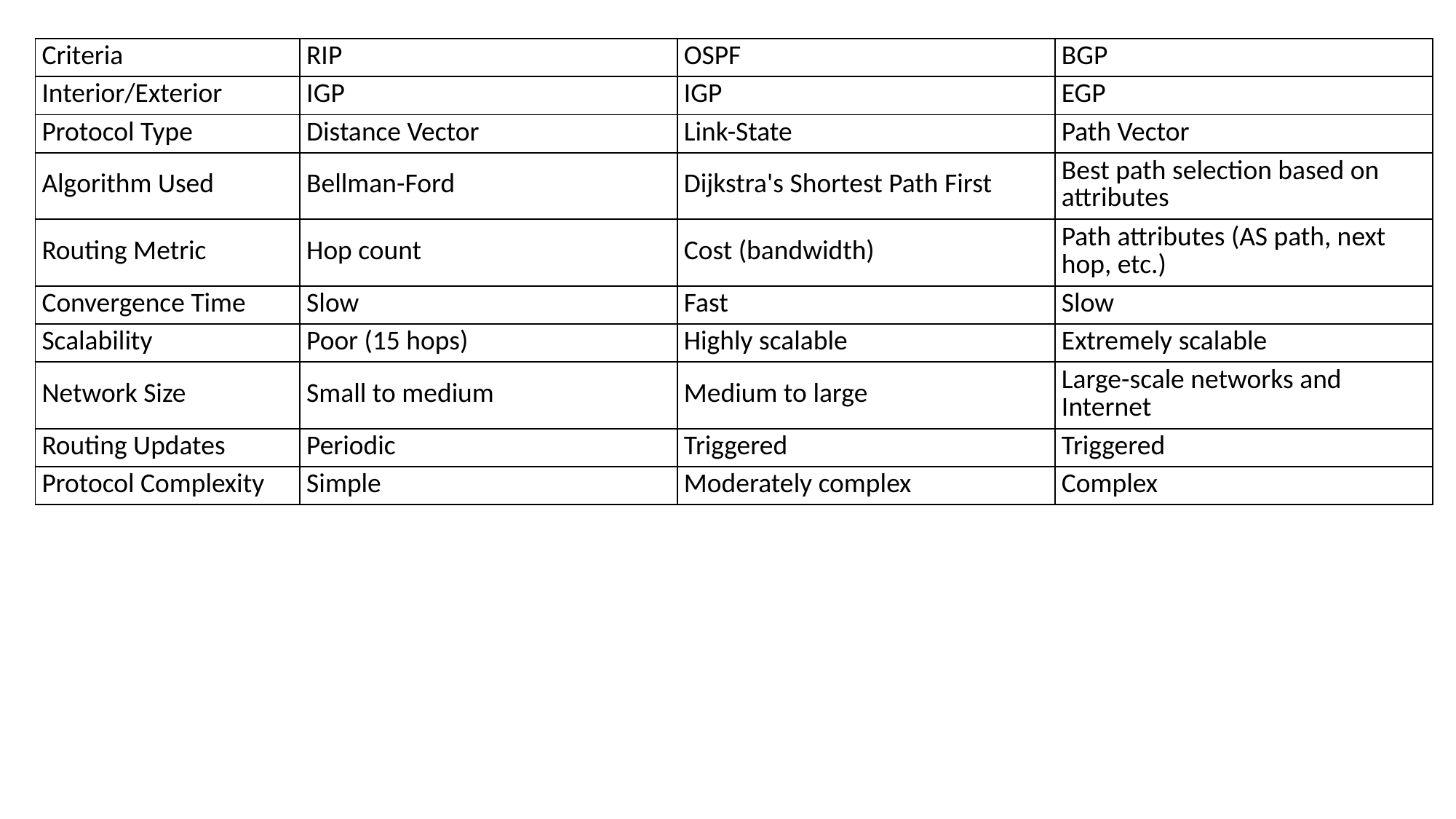

| Criteria | RIP | OSPF | BGP |
| --- | --- | --- | --- |
| Interior/Exterior | IGP | IGP | EGP |
| Protocol Type | Distance Vector | Link-State | Path Vector |
| Algorithm Used | Bellman-Ford | Dijkstra's Shortest Path First | Best path selection based on attributes |
| Routing Metric | Hop count | Cost (bandwidth) | Path attributes (AS path, next hop, etc.) |
| Convergence Time | Slow | Fast | Slow |
| Scalability | Poor (15 hops) | Highly scalable | Extremely scalable |
| Network Size | Small to medium | Medium to large | Large-scale networks and Internet |
| Routing Updates | Periodic | Triggered | Triggered |
| Protocol Complexity | Simple | Moderately complex | Complex |